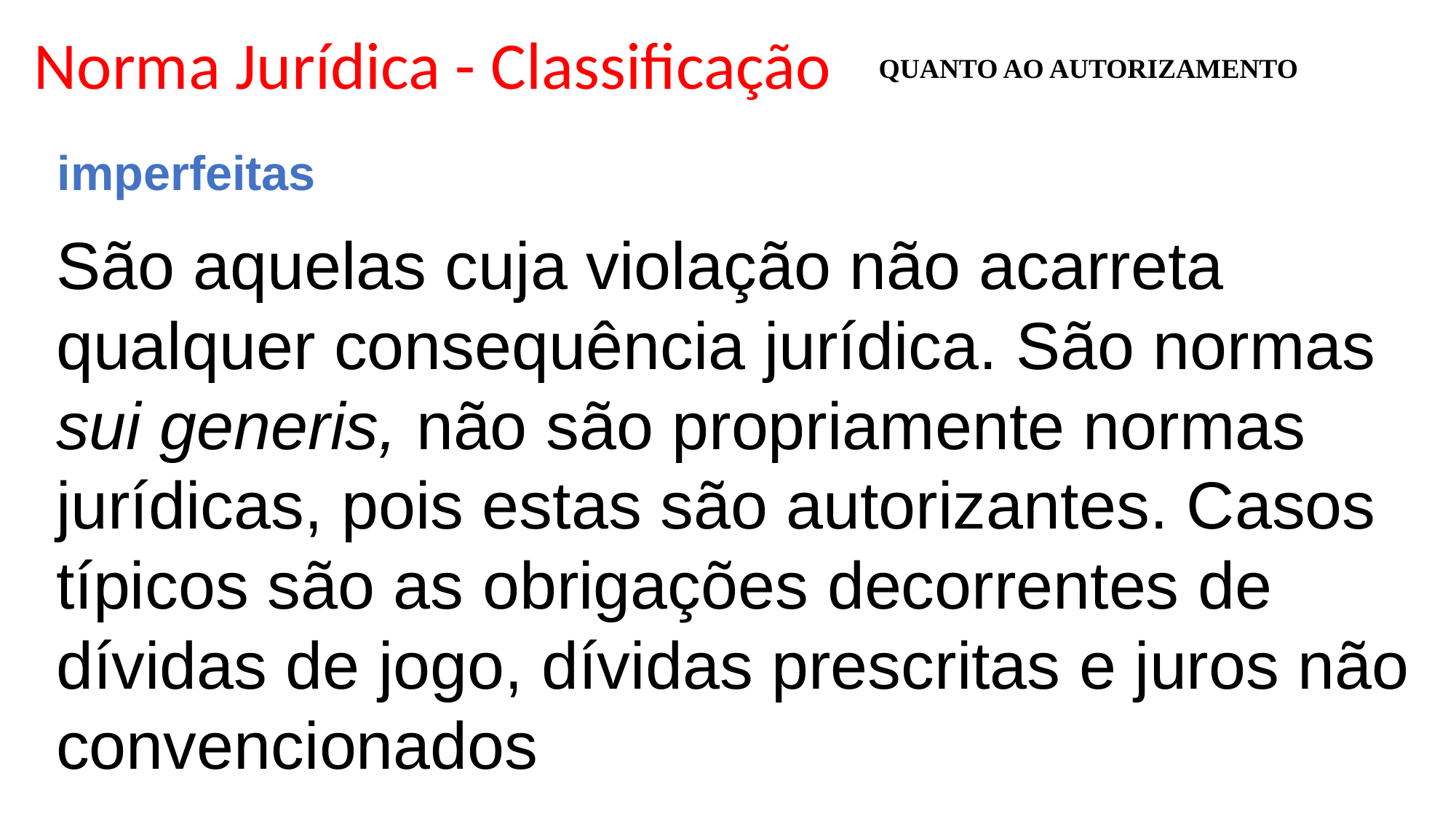

# Norma Jurídica - Classificação
QUANTO AO AUTORIZAMENTO
imperfeitas
São aquelas cuja violação não acarreta qualquer consequência jurídica. São normas sui generis, não são propriamente normas jurídicas, pois estas são autorizantes. Casos típicos são as obrigações decorrentes de dívidas de jogo, dívidas prescritas e juros não convencionados